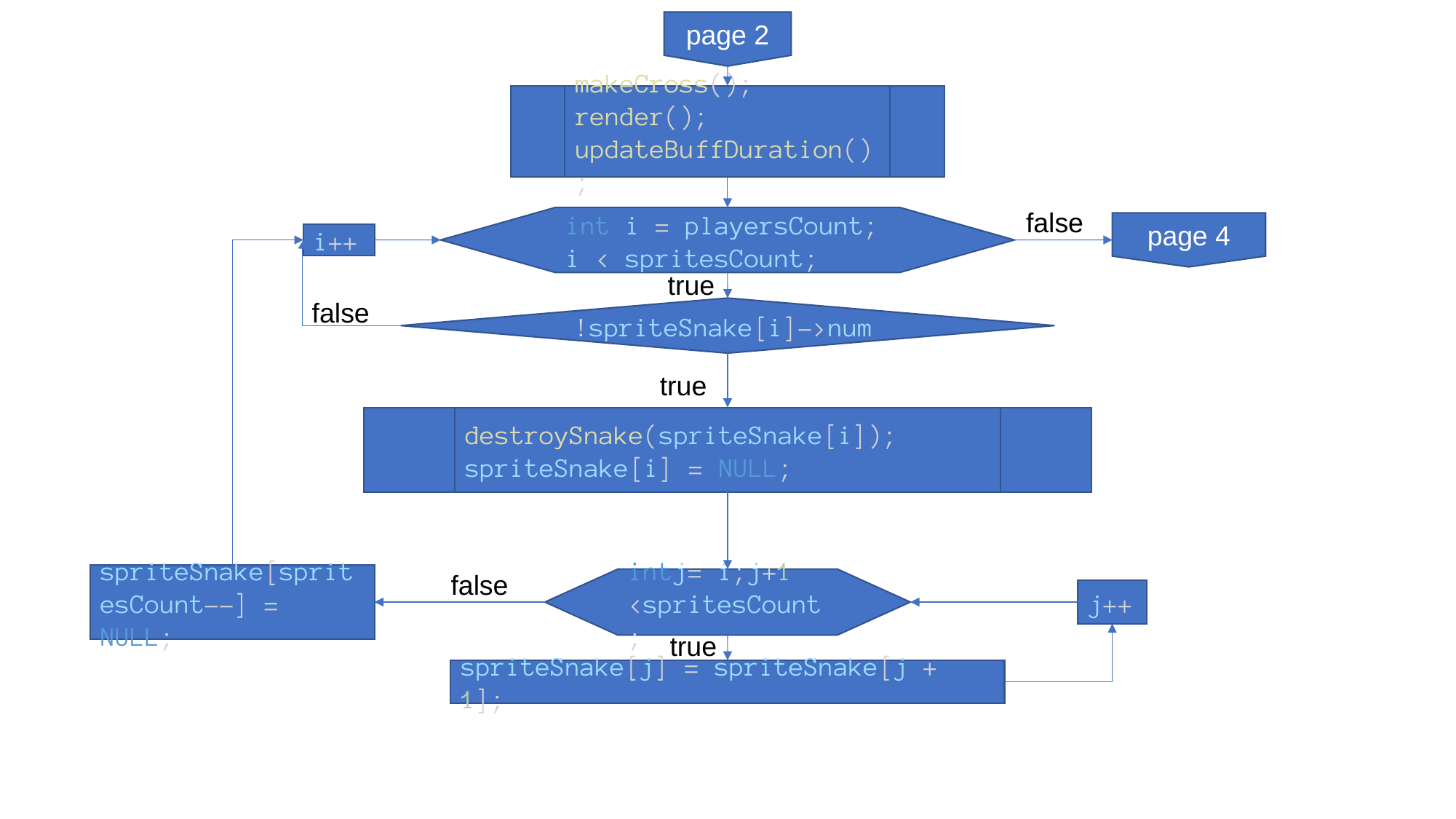

page 2
makeCross();
render();
updateBuffDuration();
false
int i = playersCount;
i < spritesCount;
page 4
i++
true
false
!spriteSnake[i]->num
true
destroySnake(spriteSnake[i]);
spriteSnake[i] = NULL;
false
spriteSnake[spritesCount--] = NULL;
intj= i;j+1 <spritesCount;
j++
true
spriteSnake[j] = spriteSnake[j + 1];